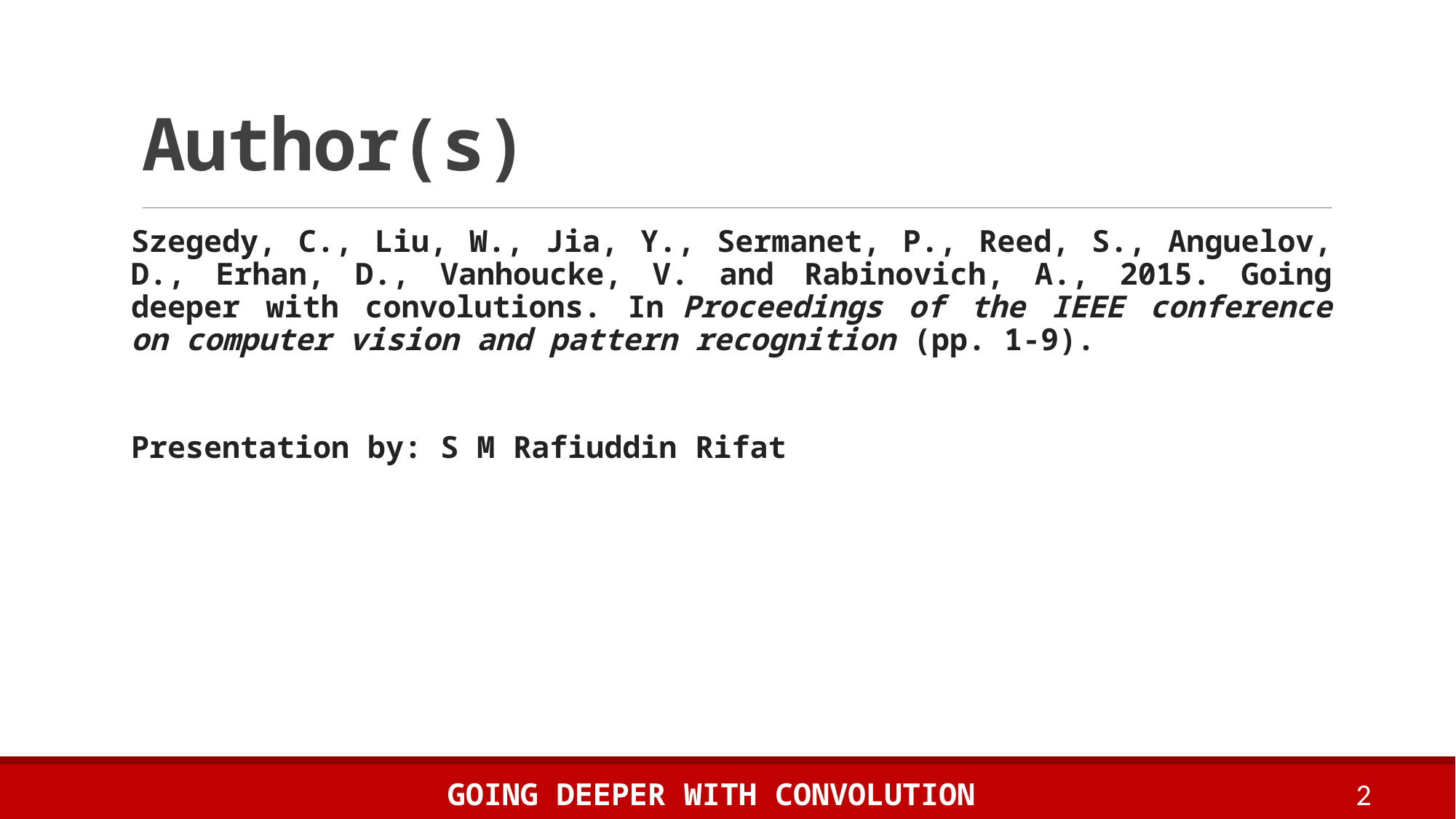

# Author(s)
Szegedy, C., Liu, W., Jia, Y., Sermanet, P., Reed, S., Anguelov, D., Erhan, D., Vanhoucke, V. and Rabinovich, A., 2015. Going deeper with convolutions. In Proceedings of the IEEE conference on computer vision and pattern recognition (pp. 1-9).

Presentation by: S M Rafiuddin Rifat
Going deeper with convolution
2